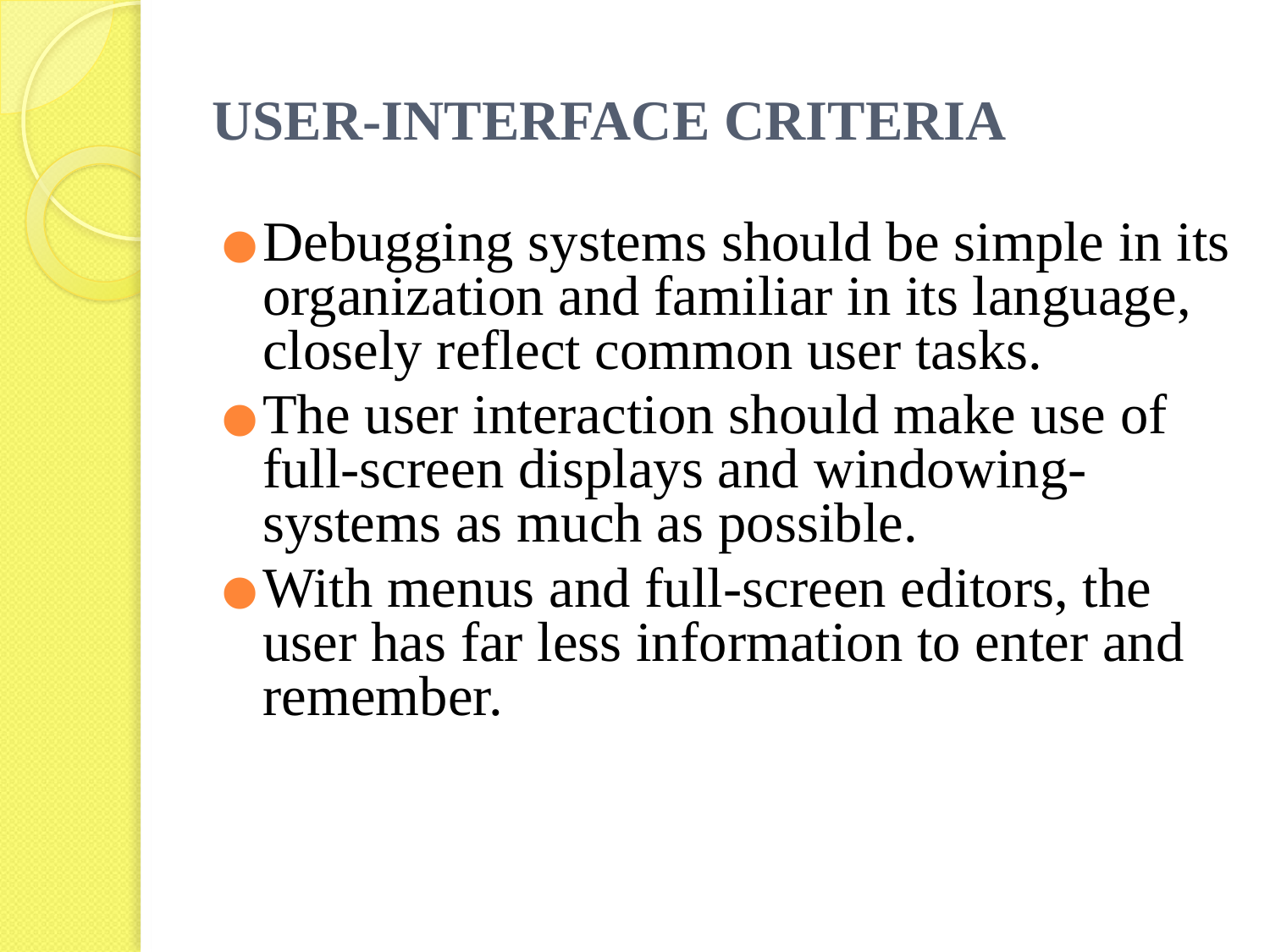

# USER-INTERFACE CRITERIA
Debugging systems should be simple in its organization and familiar in its language, closely reflect common user tasks.
The user interaction should make use of full-screen displays and windowing-systems as much as possible.
With menus and full-screen editors, the user has far less information to enter and remember.